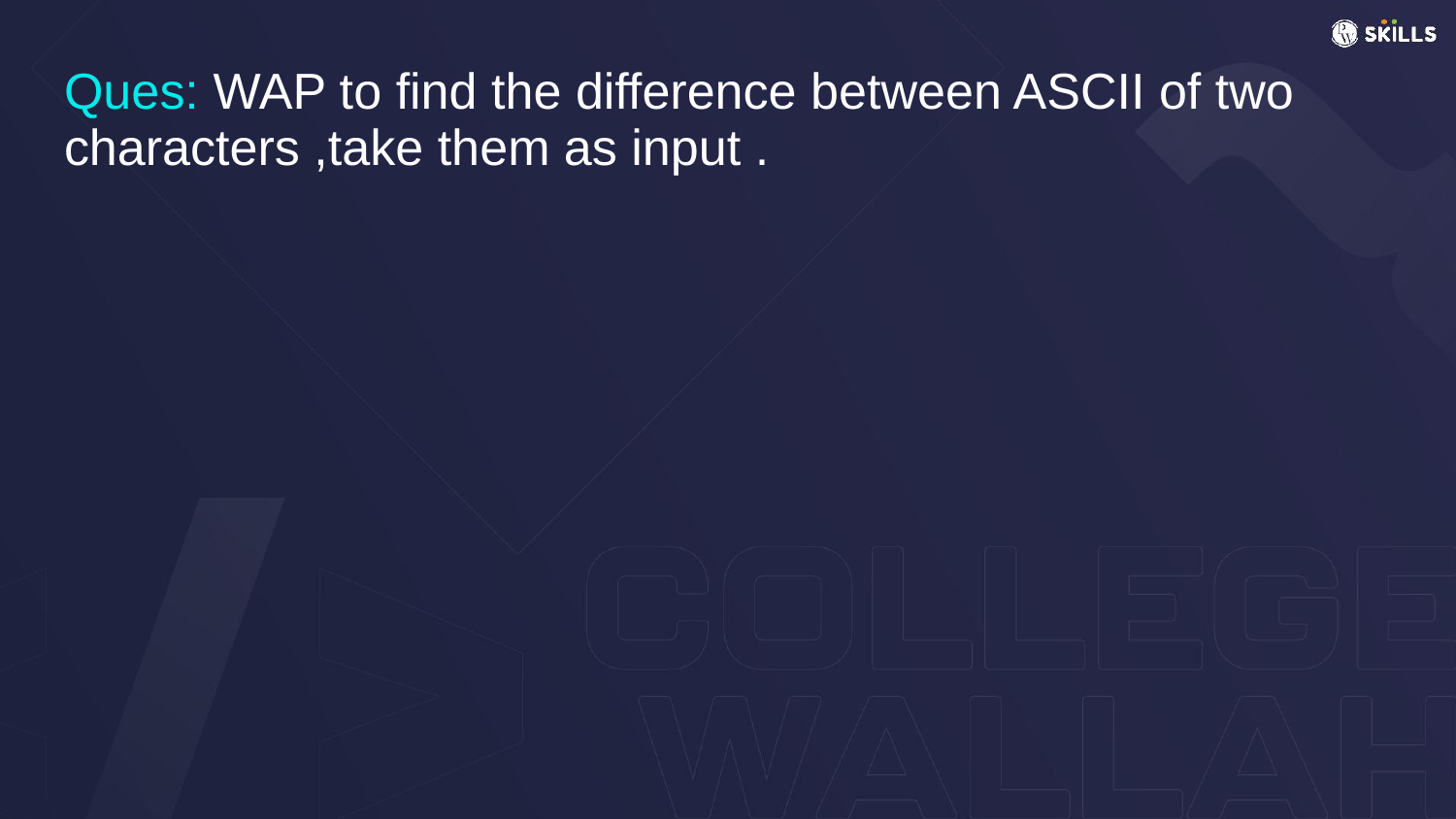

# Ques: WAP to find the difference between ASCII of two characters ,take them as input .